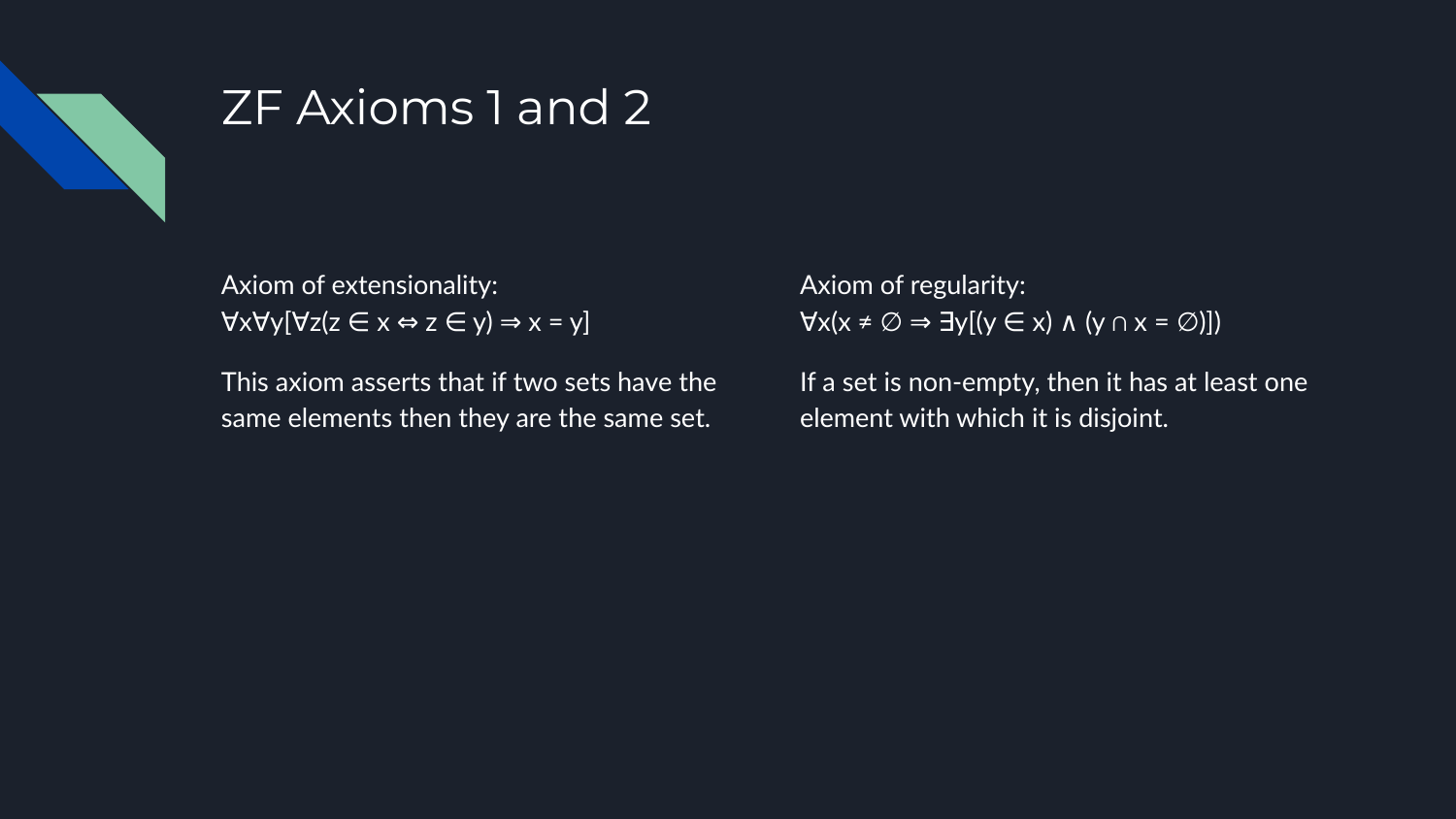

# ZF Axioms 1 and 2
Axiom of extensionality:
∀x∀y[∀z(z ∈ x ⇔ z ∈ y) ⇒ x = y]
This axiom asserts that if two sets have the same elements then they are the same set.
Axiom of regularity:
∀x(x ≠ ∅ ⇒ ∃y[(y ∈ x) ∧ (y ∩ x = ∅)])
If a set is non-empty, then it has at least one element with which it is disjoint.